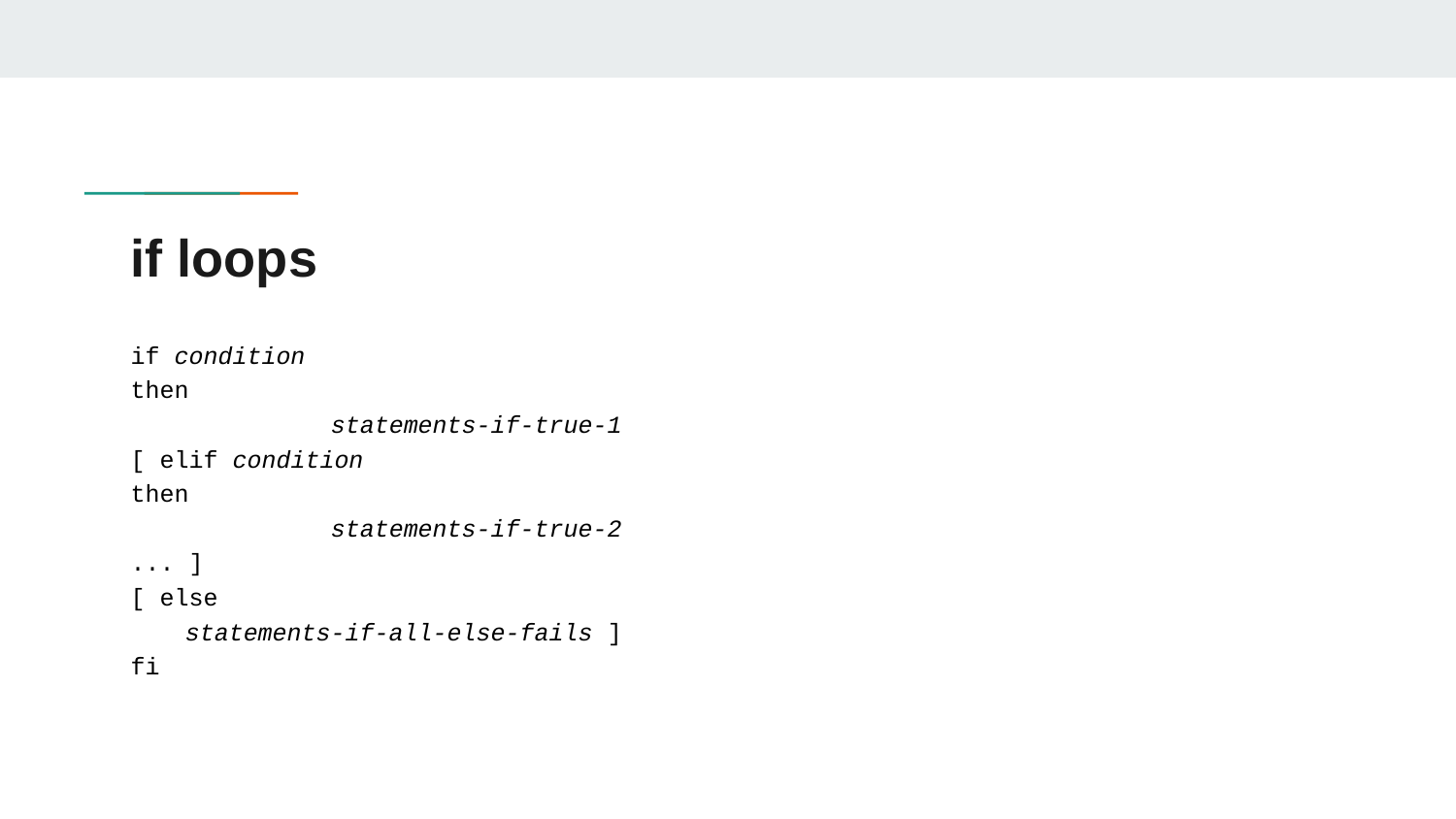

# if loops
if condition
then
		statements-if-true-1
[ elif condition
then
		statements-if-true-2
... ]
[ else
	statements-if-all-else-fails ]
fi